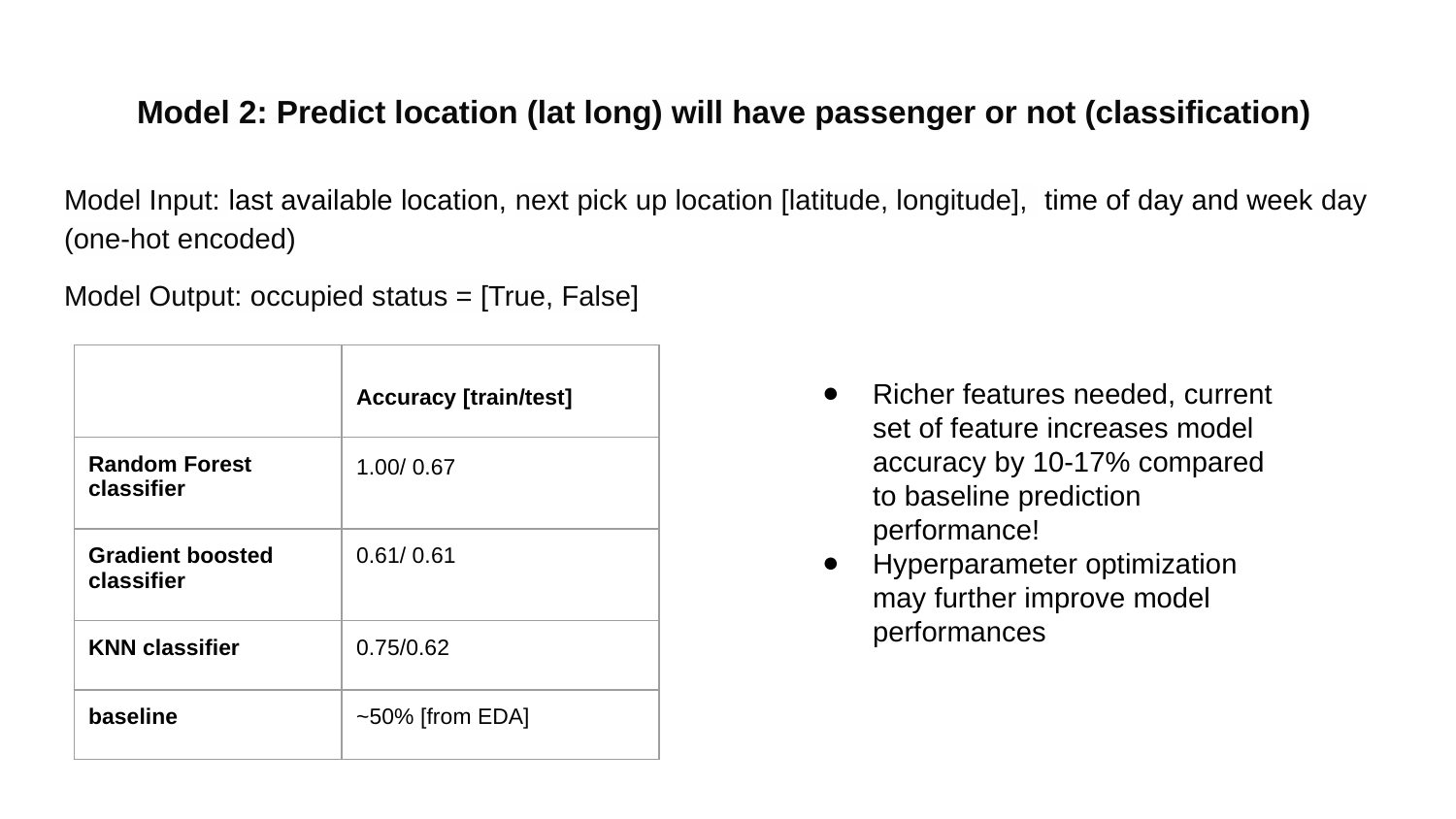

# Model 2: Predict location (lat long) will have passenger or not (classification)
Model Input: last available location, next pick up location [latitude, longitude],  time of day and week day (one-hot encoded)
Model Output: occupied status = [True, False]

|  | Accuracy [train/test] |
| --- | --- |
| Random Forest classifier | 1.00/ 0.67 |
| Gradient boosted classifier | 0.61/ 0.61 |
| KNN classifier | 0.75/0.62 |
| baseline | ~50% [from EDA] |
Richer features needed, current set of feature increases model accuracy by 10-17% compared to baseline prediction performance!
Hyperparameter optimization may further improve model performances